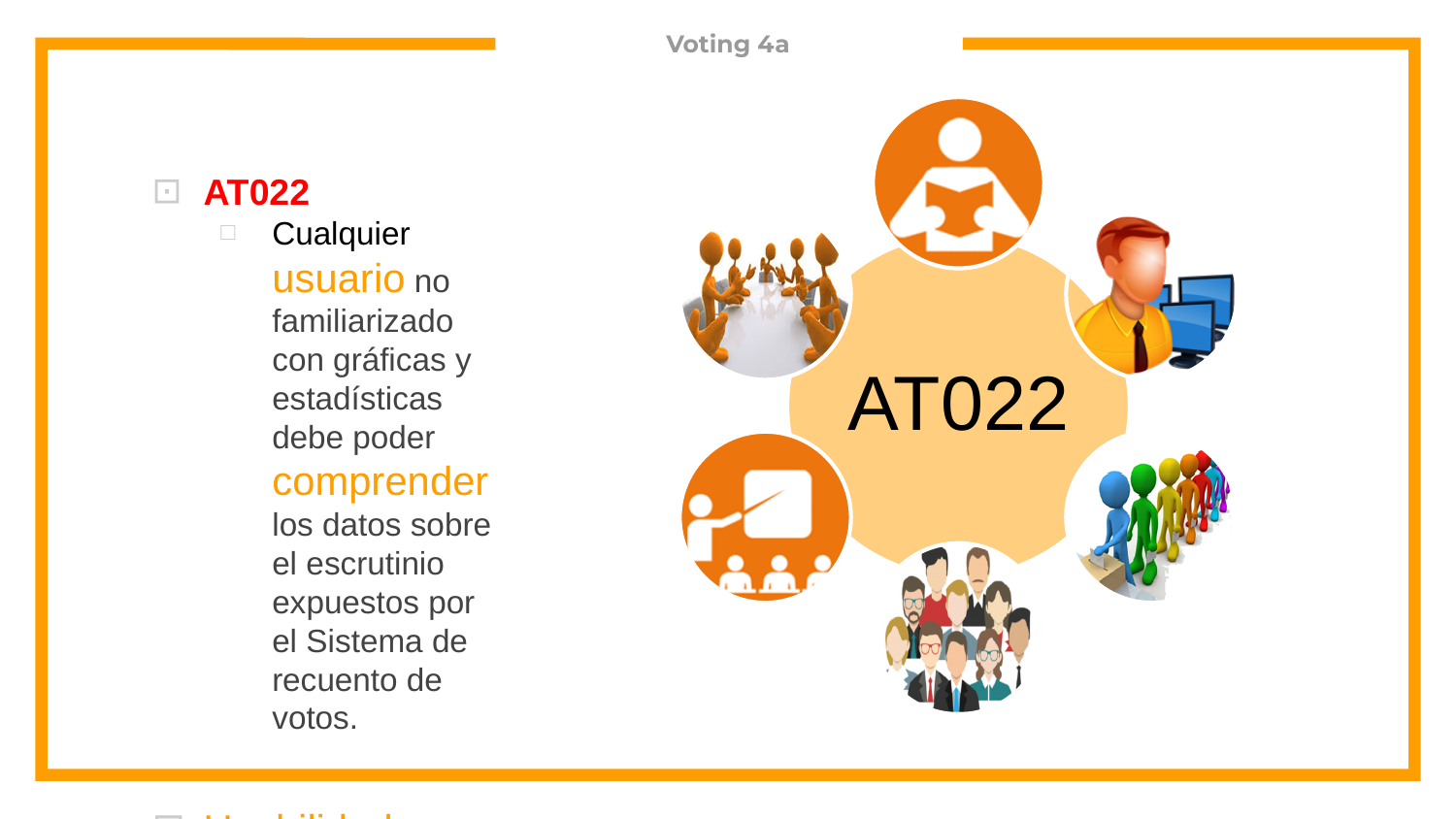

# Voting 4a
AT022

AT022
Cualquier usuario no familiarizado con gráficas y estadísticas debe poder comprender los datos sobre el escrutinio expuestos por el Sistema de recuento de votos.

Usabilidad